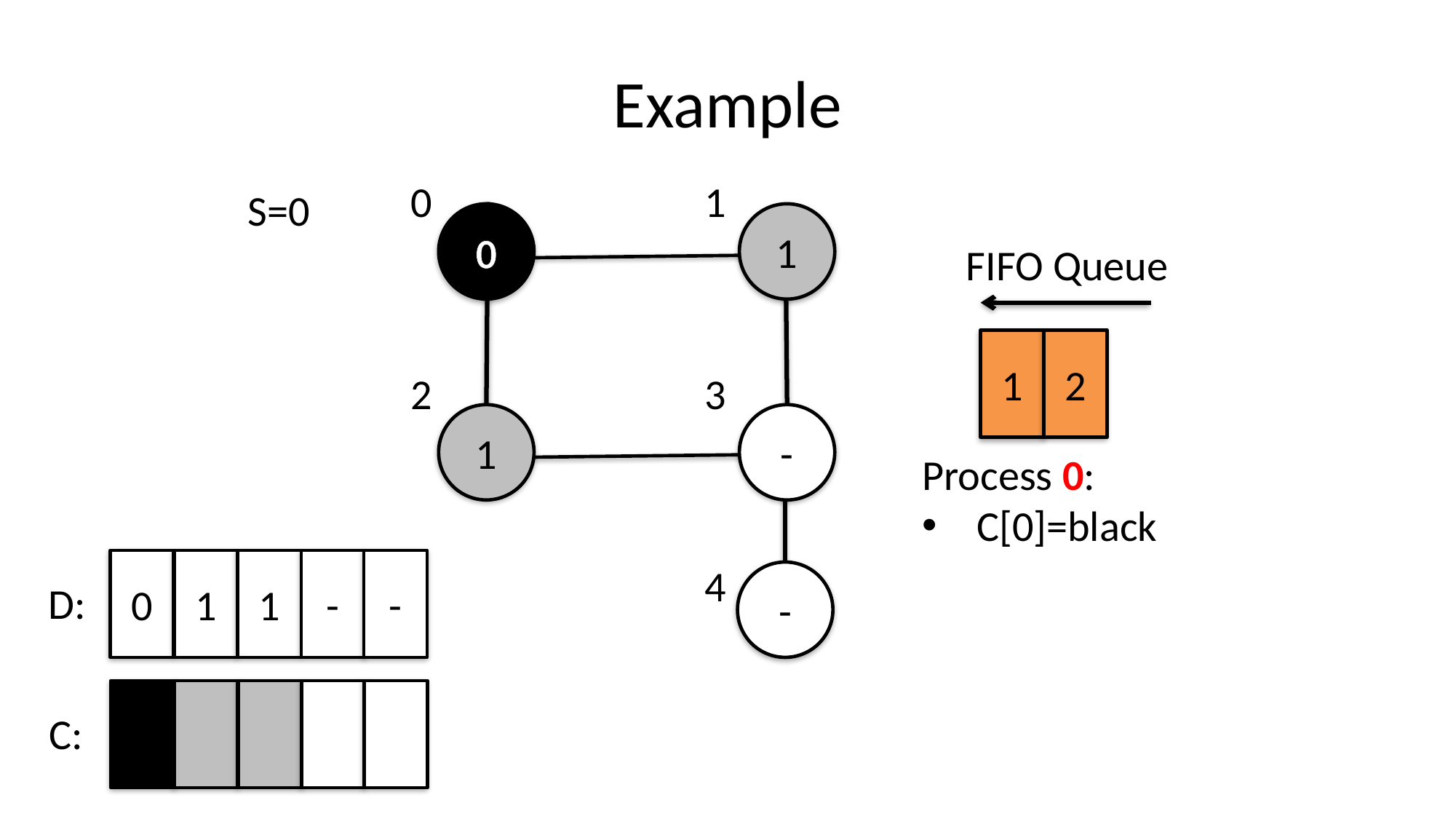

# Example
0
1
0
1
2
3
1
-
4
-
S=0
FIFO Queue
1
2
Process 0:
C[0]=black
0
1
1
-
-
D:

C: